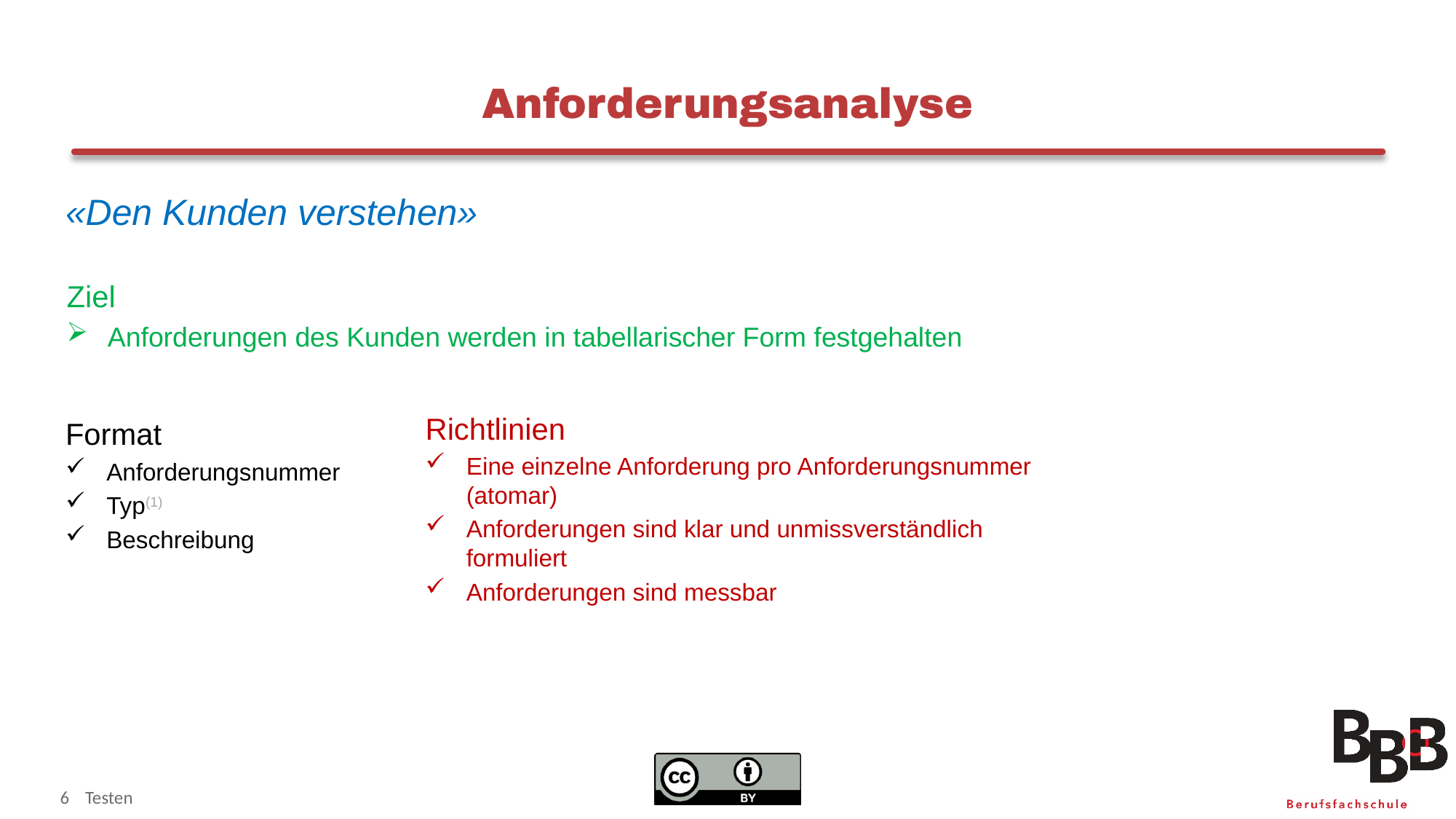

# Anforderungsanalyse
«Den Kunden verstehen»

Ziel
Anforderungen des Kunden werden in tabellarischer Form festgehalten

Format
Anforderungsnummer
Typ(1)
Beschreibung

Richtlinien
Eine einzelne Anforderung pro Anforderungsnummer (atomar)
Anforderungen sind klar und unmissverständlich formuliert
Anforderungen sind messbar
6
Testen